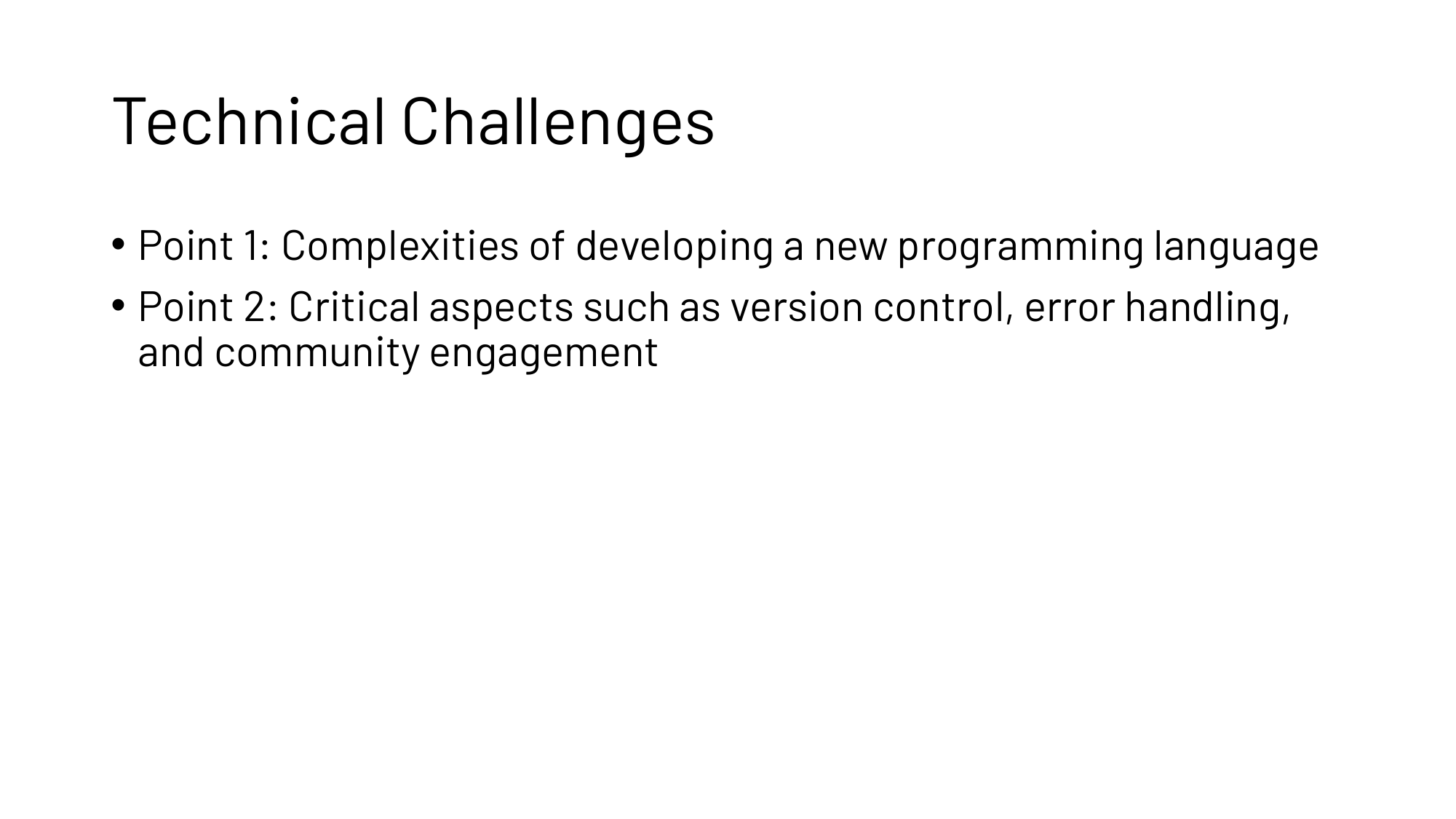

# Technical Challenges
Point 1: Complexities of developing a new programming language
Point 2: Critical aspects such as version control, error handling, and community engagement